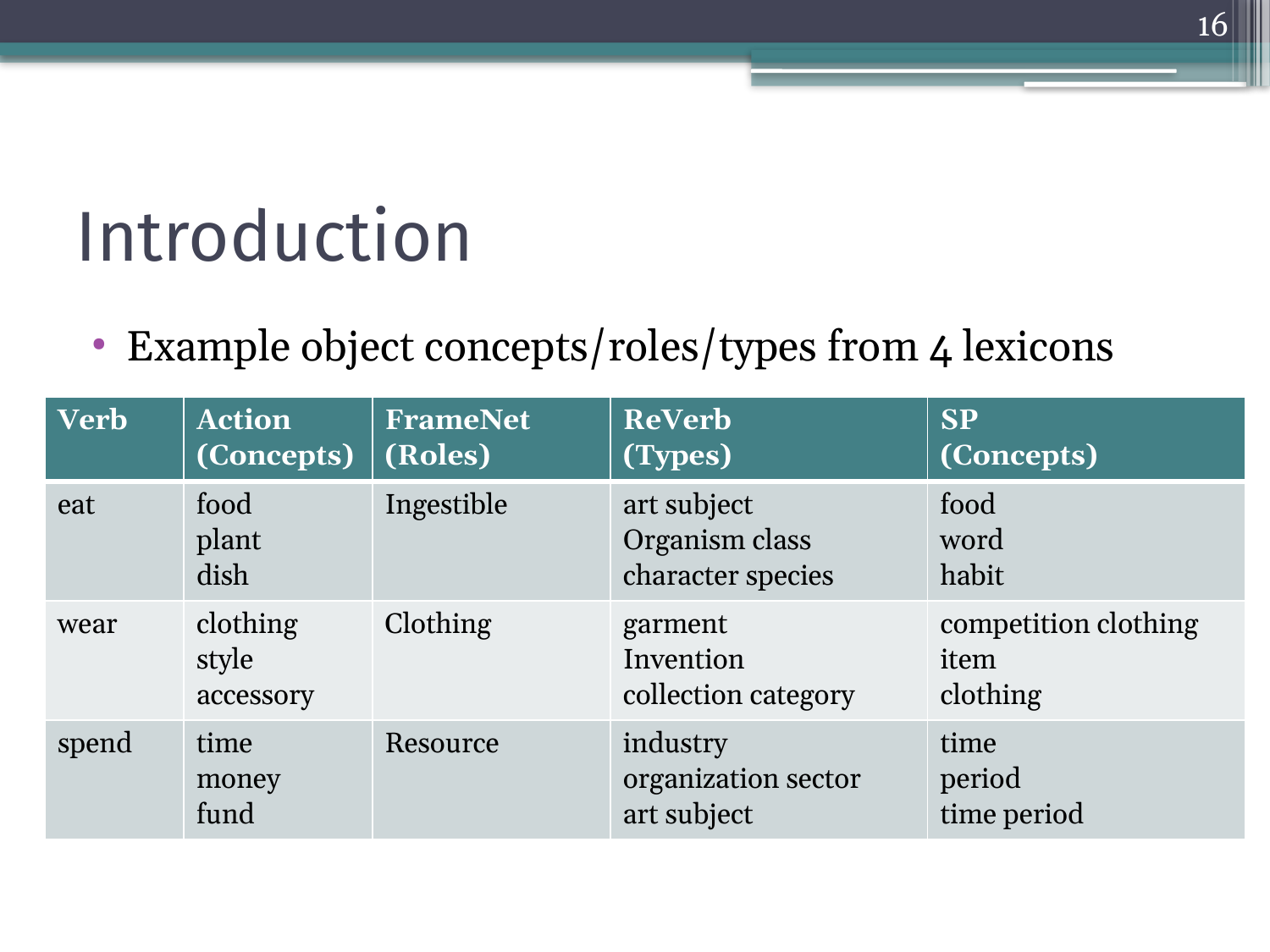

16
# Introduction
Example object concepts/roles/types from 4 lexicons

| Verb | Action (Concepts) | FrameNet (Roles) | ReVerb (Types) | SP (Concepts) |
| --- | --- | --- | --- | --- |
| eat | food plant dish | Ingestible | art subject Organism class character species | food word habit |
| wear | clothing style accessory | Clothing | garment Invention collection category | competition clothing item clothing |
| spend | time money fund | Resource | industry organization sector art subject | time period time period |